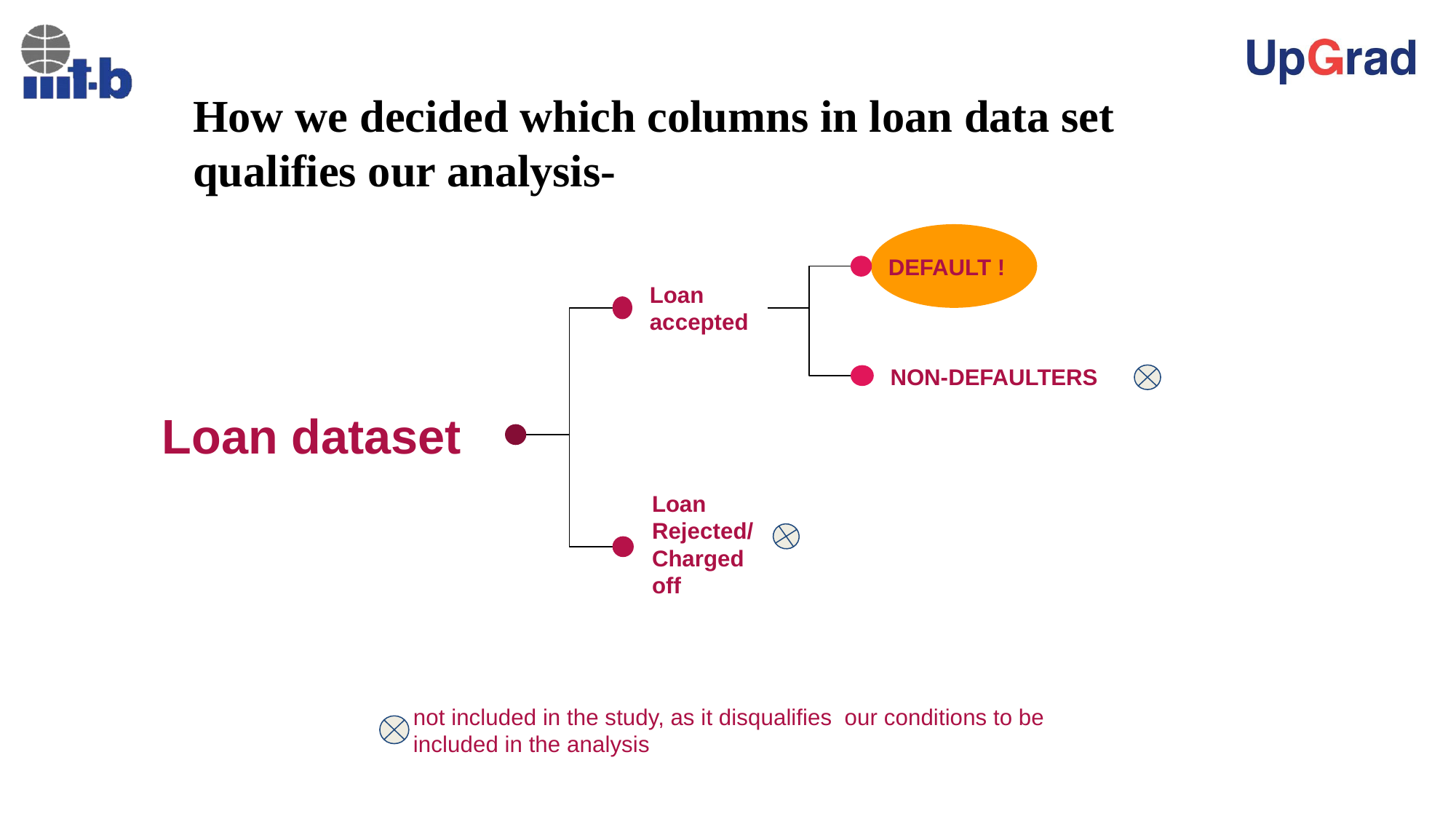

How we decided which columns in loan data set qualifies our analysis-

DEFAULT !

Loan accepted

NON-DEFAULTERS

Loan dataset

Loan Rejected/  Charged off

not included in the study, as it disqualifies  our conditions to be included in the analysis